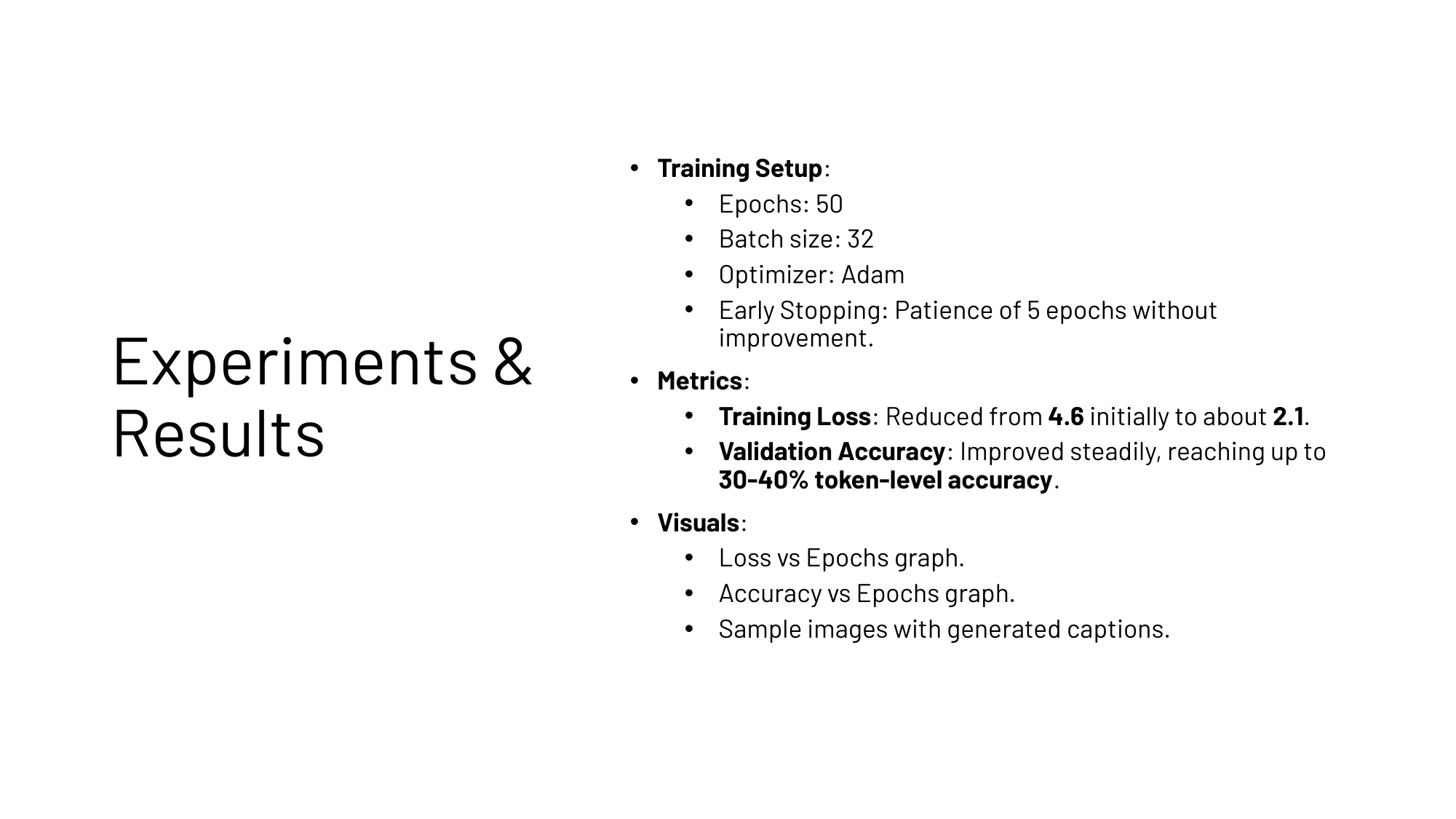

# Experiments & Results
Training Setup:
Epochs: 50
Batch size: 32
Optimizer: Adam
Early Stopping: Patience of 5 epochs without improvement.
Metrics:
Training Loss: Reduced from 4.6 initially to about 2.1.
Validation Accuracy: Improved steadily, reaching up to 30-40% token-level accuracy.
Visuals:
Loss vs Epochs graph.
Accuracy vs Epochs graph.
Sample images with generated captions.